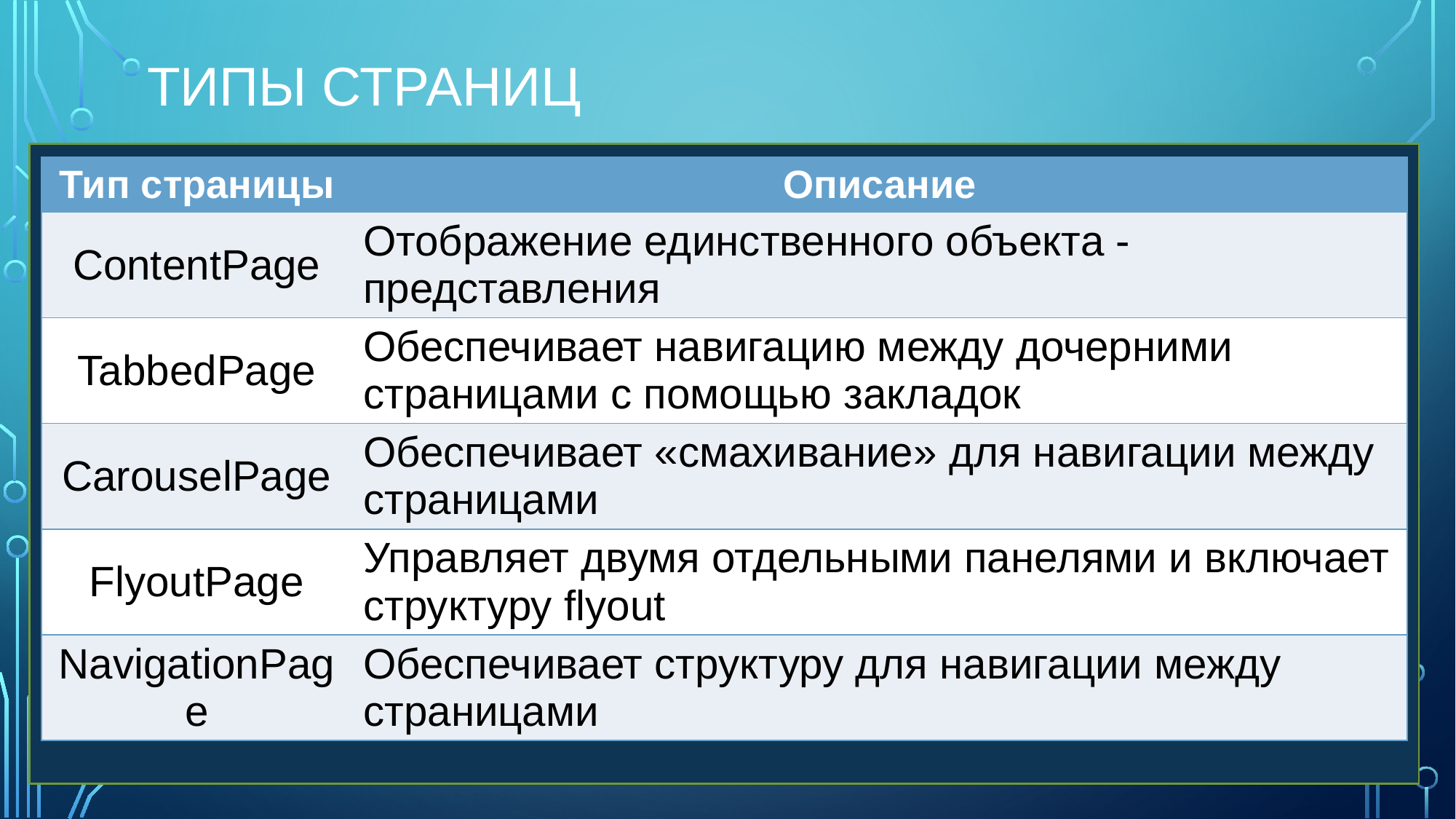

# Типы страниц

| Тип страницы | Описание |
| --- | --- |
| ContentPage | Отображение единственного объекта - представления |
| TabbedPage | Обеспечивает навигацию между дочерними страницами с помощью закладок |
| CarouselPage | Обеспечивает «смахивание» для навигации между страницами |
| FlyoutPage | Управляет двумя отдельными панелями и включает структуру flyout |
| NavigationPage | Обеспечивает структуру для навигации между страницами |